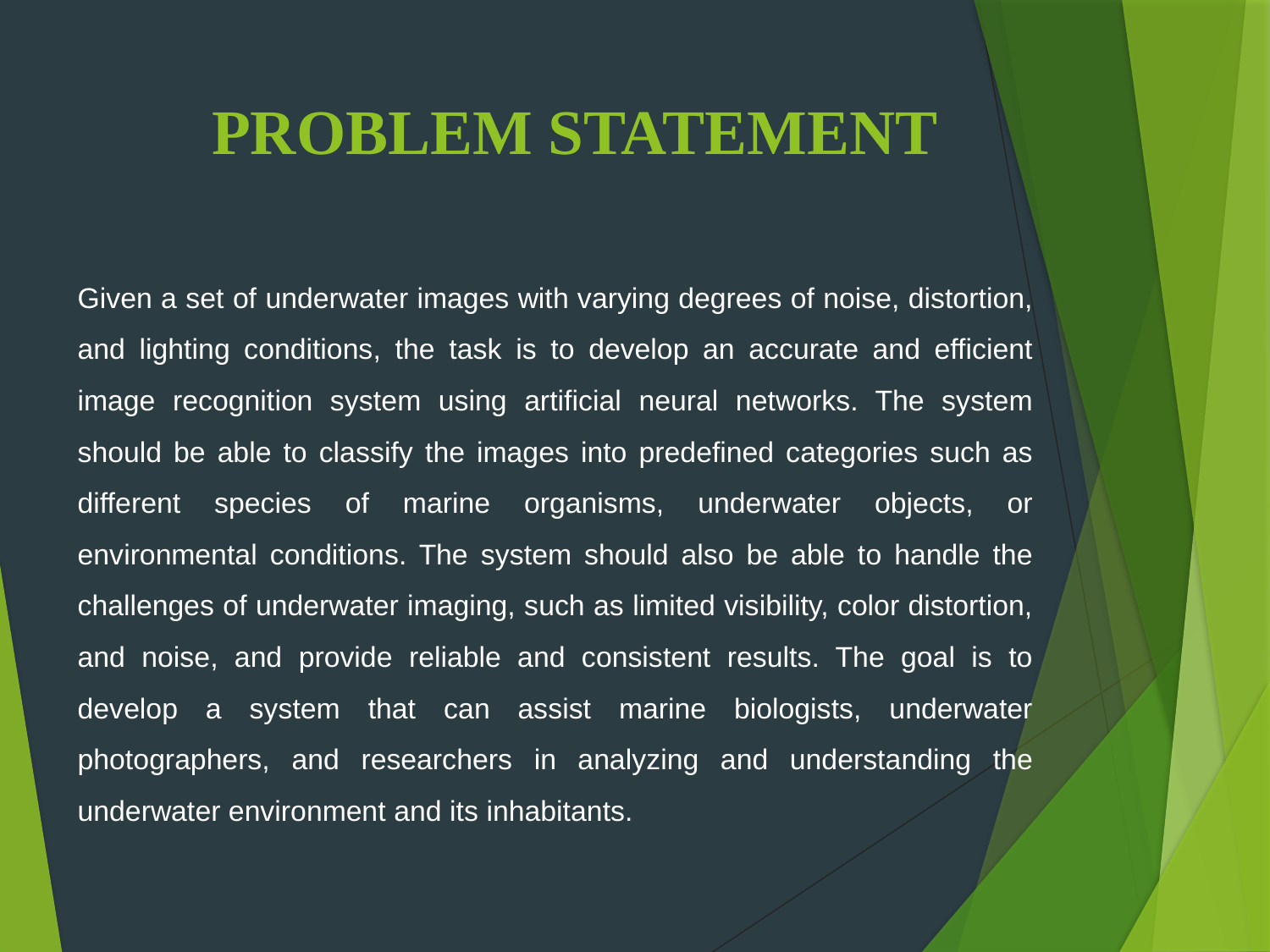

# PROBLEM STATEMENT
Given a set of underwater images with varying degrees of noise, distortion, and lighting conditions, the task is to develop an accurate and efficient image recognition system using artificial neural networks. The system should be able to classify the images into predefined categories such as different species of marine organisms, underwater objects, or environmental conditions. The system should also be able to handle the challenges of underwater imaging, such as limited visibility, color distortion, and noise, and provide reliable and consistent results. The goal is to develop a system that can assist marine biologists, underwater photographers, and researchers in analyzing and understanding the underwater environment and its inhabitants.